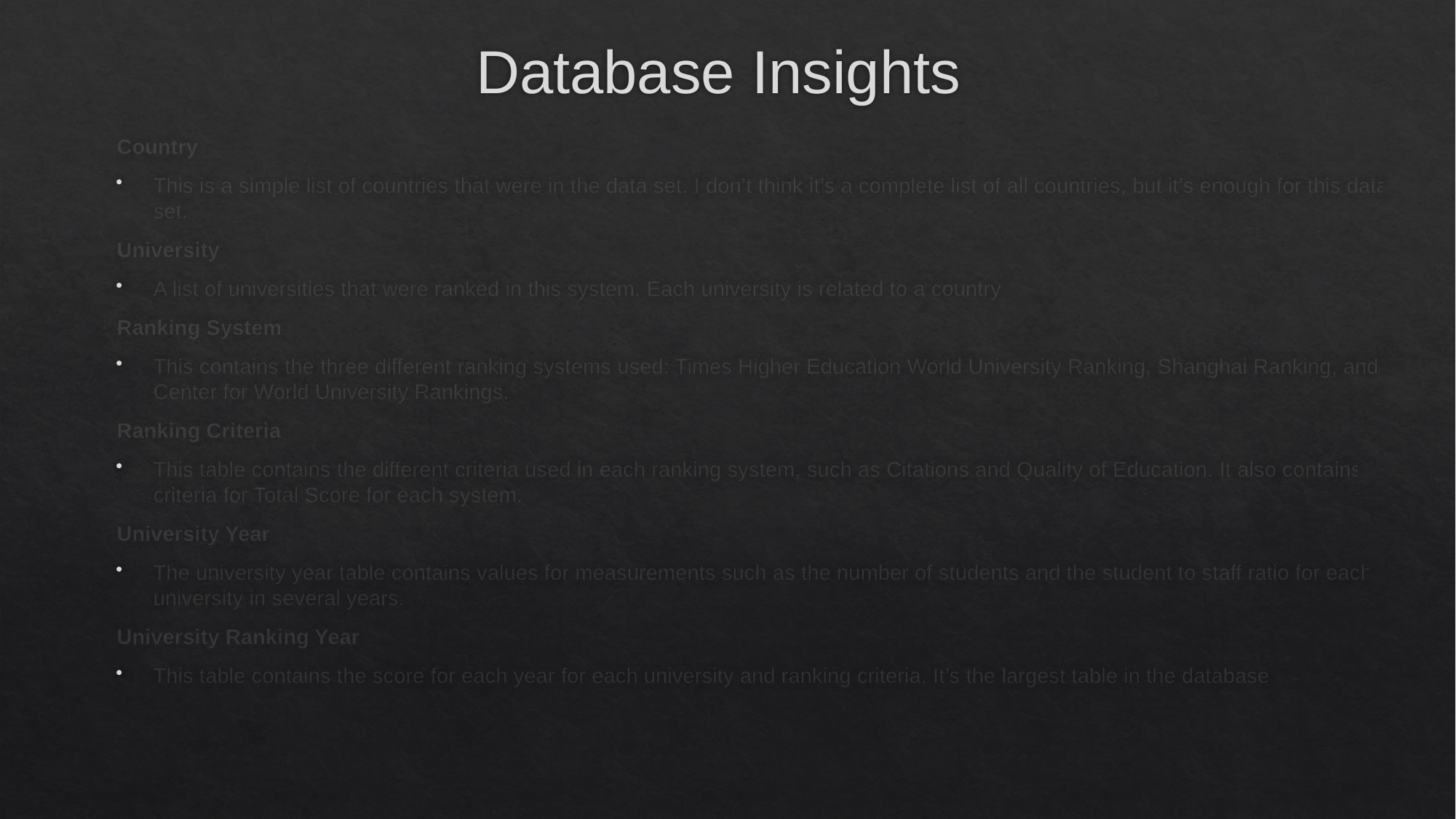

# Database Insights
Country
This is a simple list of countries that were in the data set. I don’t think it’s a complete list of all countries, but it’s enough for this data set.
University
A list of universities that were ranked in this system. Each university is related to a country.
Ranking System
This contains the three different ranking systems used: Times Higher Education World University Ranking, Shanghai Ranking, and Center for World University Rankings.
Ranking Criteria
This table contains the different criteria used in each ranking system, such as Citations and Quality of Education. It also contains criteria for Total Score for each system.
University Year
The university year table contains values for measurements such as the number of students and the student to staff ratio for each university in several years.
University Ranking Year
This table contains the score for each year for each university and ranking criteria. It’s the largest table in the database.